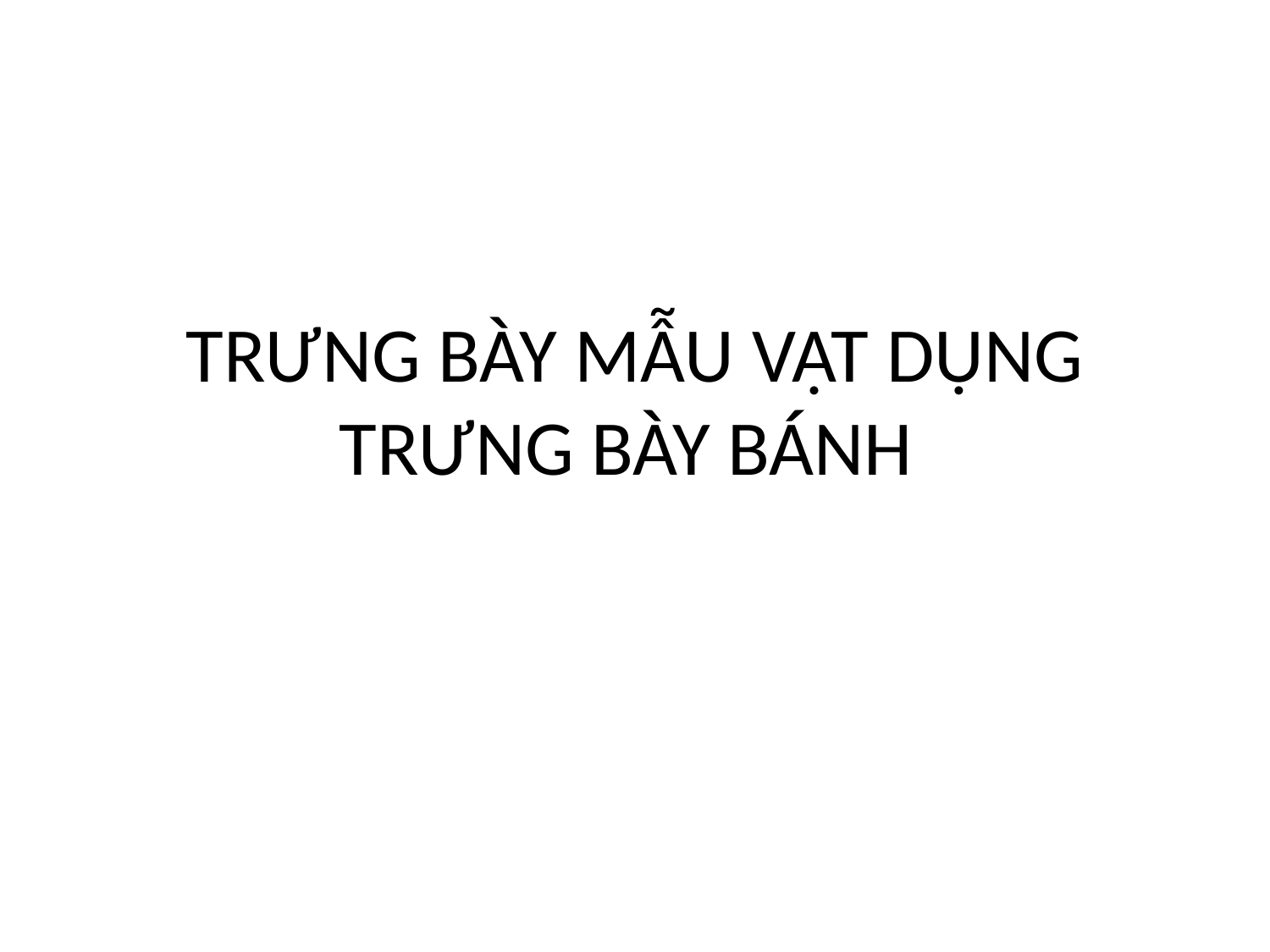

# TRƯNG BÀY MẪU VẬT DỤNG TRƯNG BÀY BÁNH